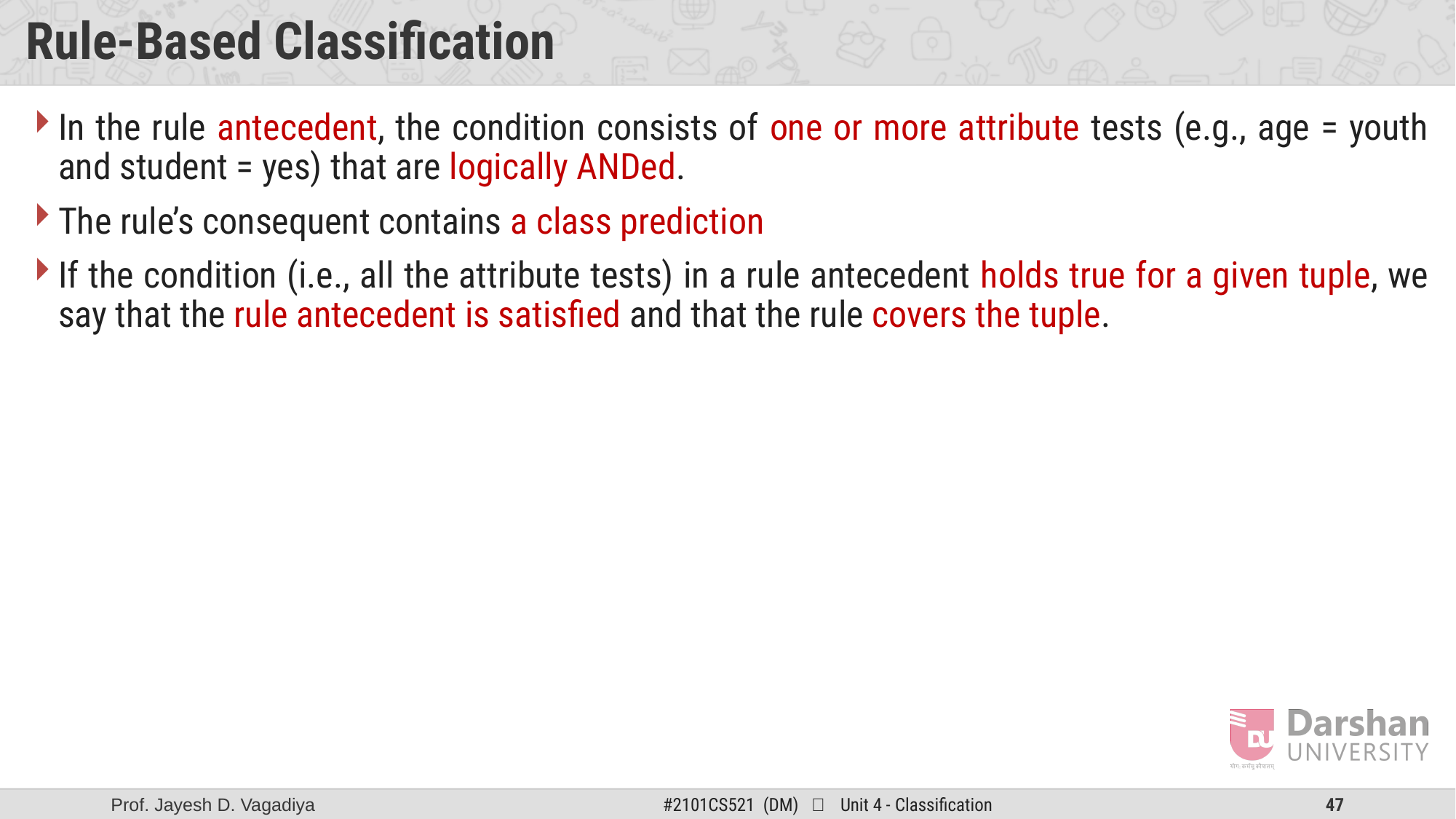

# Rule-Based Classification
In the rule antecedent, the condition consists of one or more attribute tests (e.g., age = youth and student = yes) that are logically ANDed.
The rule’s consequent contains a class prediction
If the condition (i.e., all the attribute tests) in a rule antecedent holds true for a given tuple, we say that the rule antecedent is satisfied and that the rule covers the tuple.